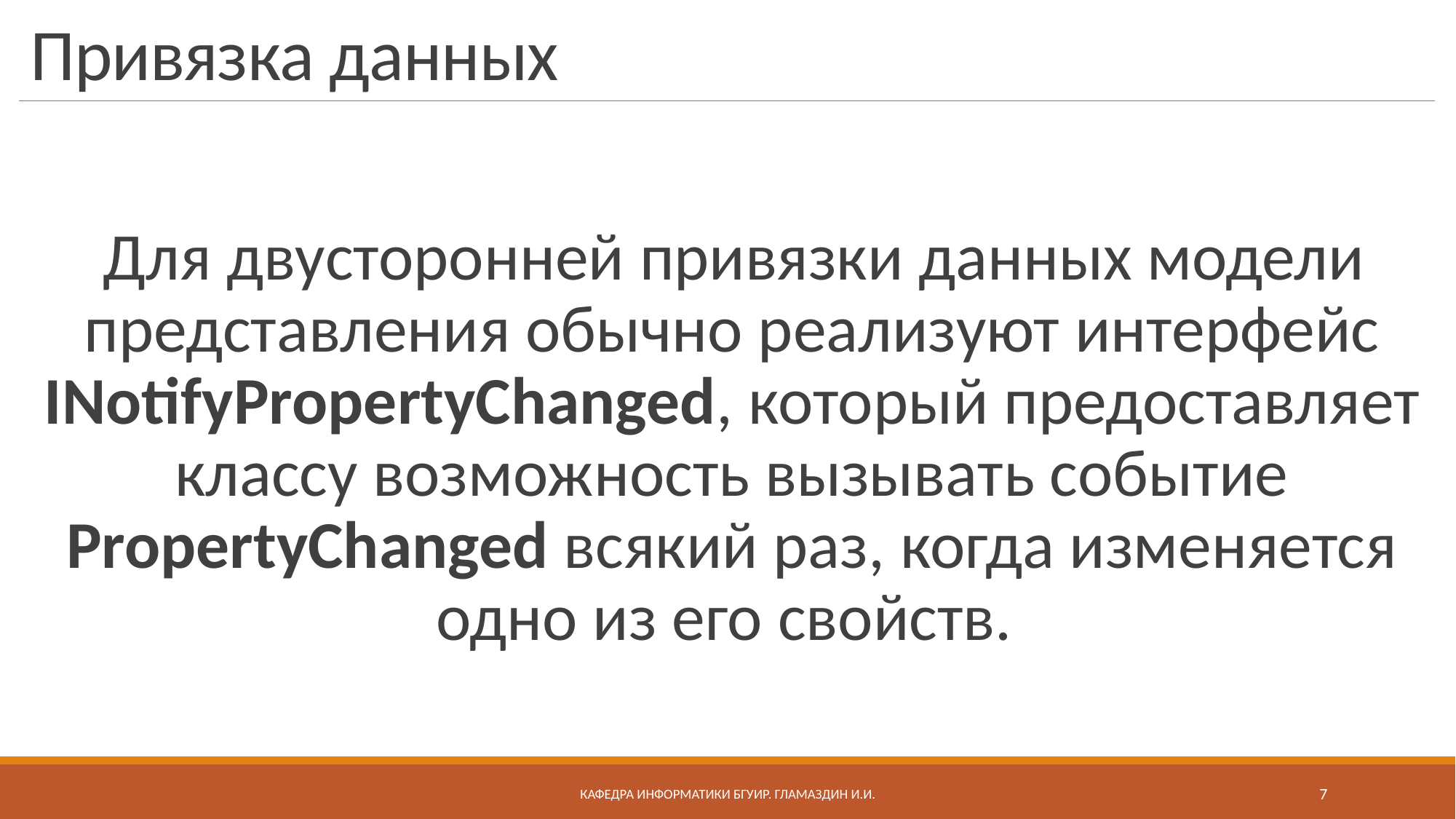

# Привязка данных
Для двусторонней привязки данных модели представления обычно реализуют интерфейс INotifyPropertyChanged, который предоставляет классу возможность вызывать событие PropertyChanged всякий раз, когда изменяется одно из его свойств.
Кафедра информатики бгуир. Гламаздин И.и.
7